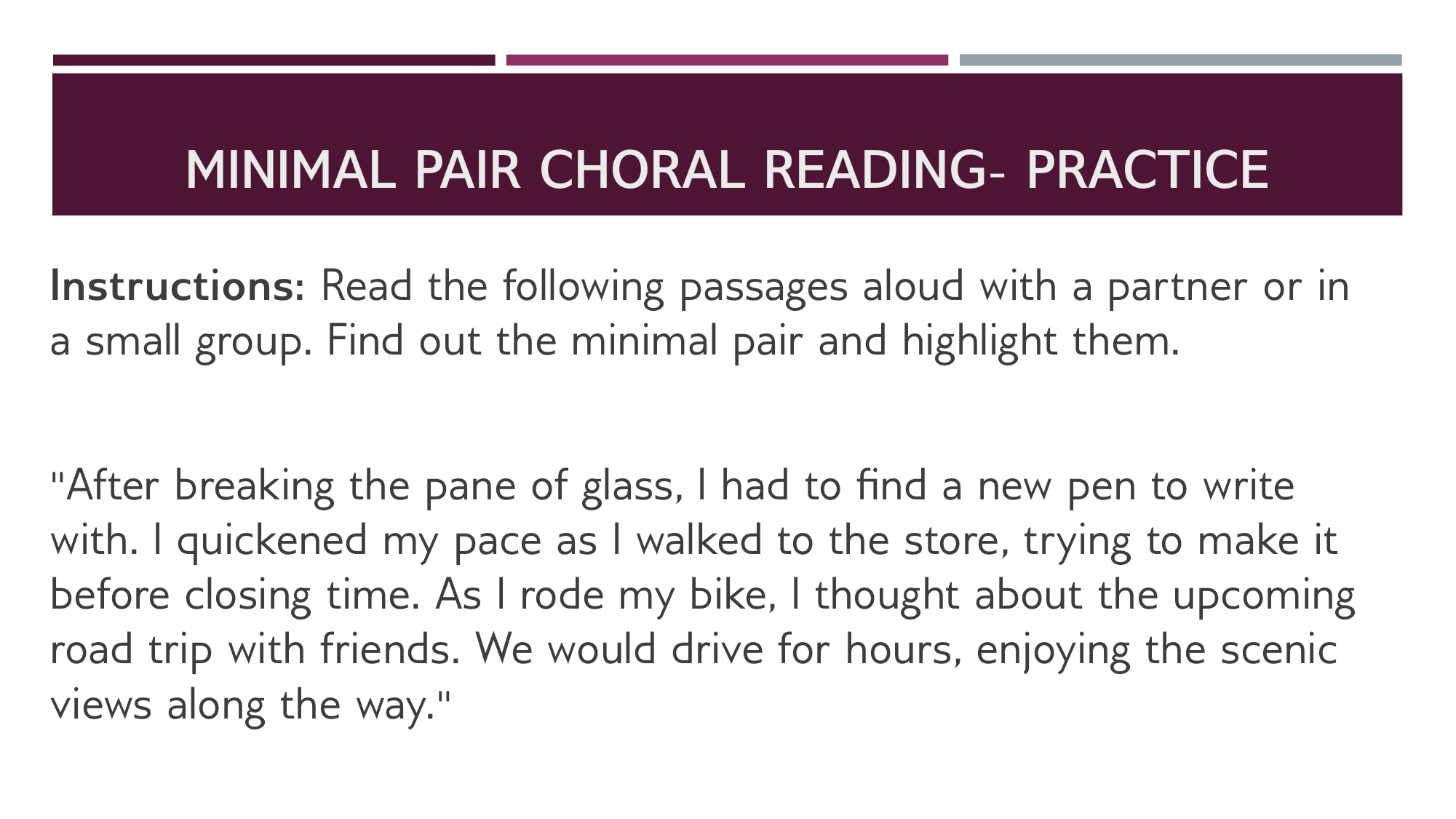

# MINIMAL PAIR CHORAL READING- PRACTICE
Instructions: Read the following passages aloud with a partner or in a small group. Find out the minimal pair and highlight them.

"After breaking the pane of glass, I had to find a new pen to write with. I quickened my pace as I walked to the store, trying to make it before closing time. As I rode my bike, I thought about the upcoming road trip with friends. We would drive for hours, enjoying the scenic views along the way."